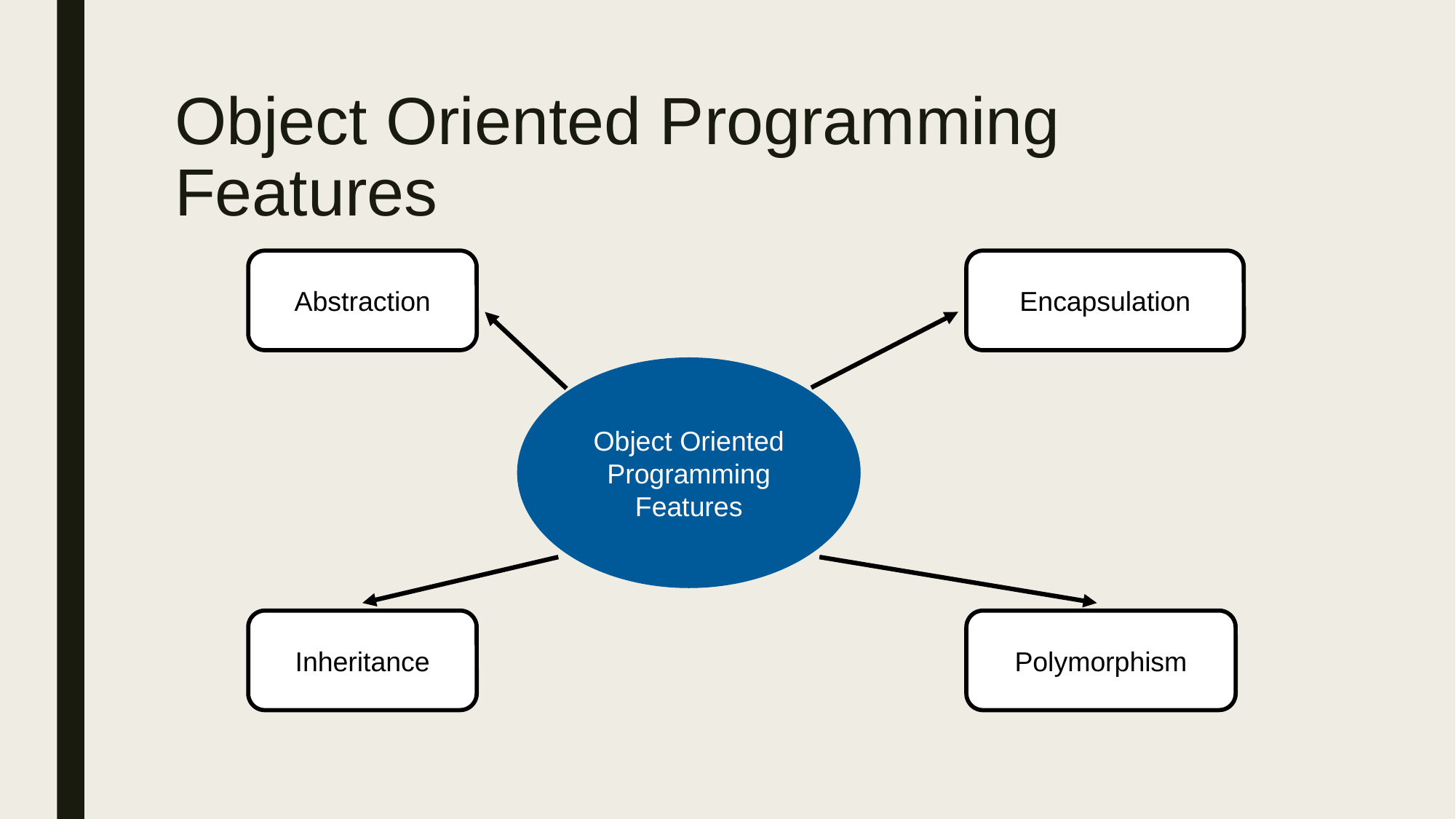

# Object Oriented Programming Features
Abstraction
Encapsulation
Object Oriented Programming Features
Inheritance
Polymorphism